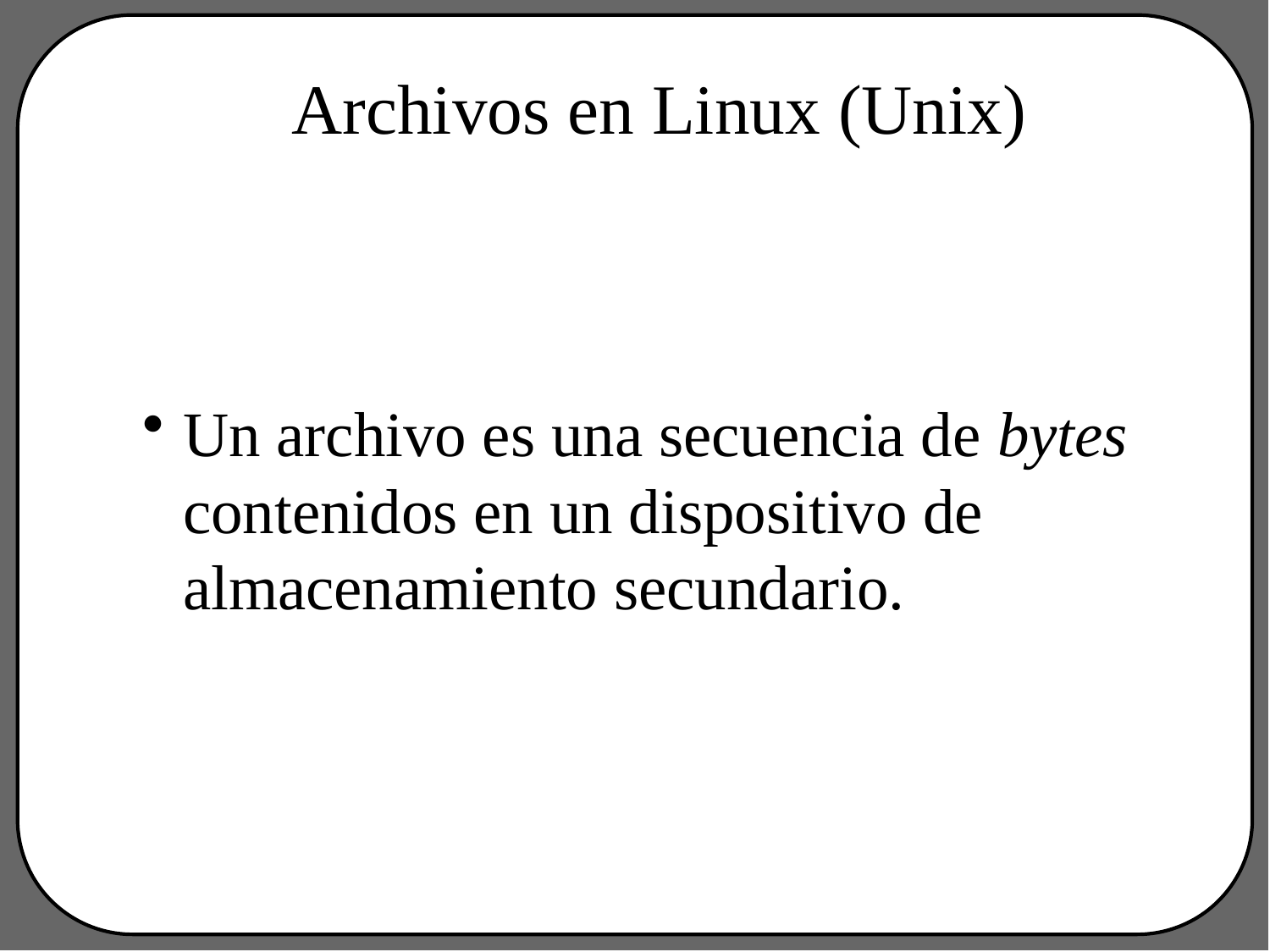

# Archivos en Linux (Unix)
Un archivo es una secuencia de bytes contenidos en un dispositivo de almacenamiento secundario.